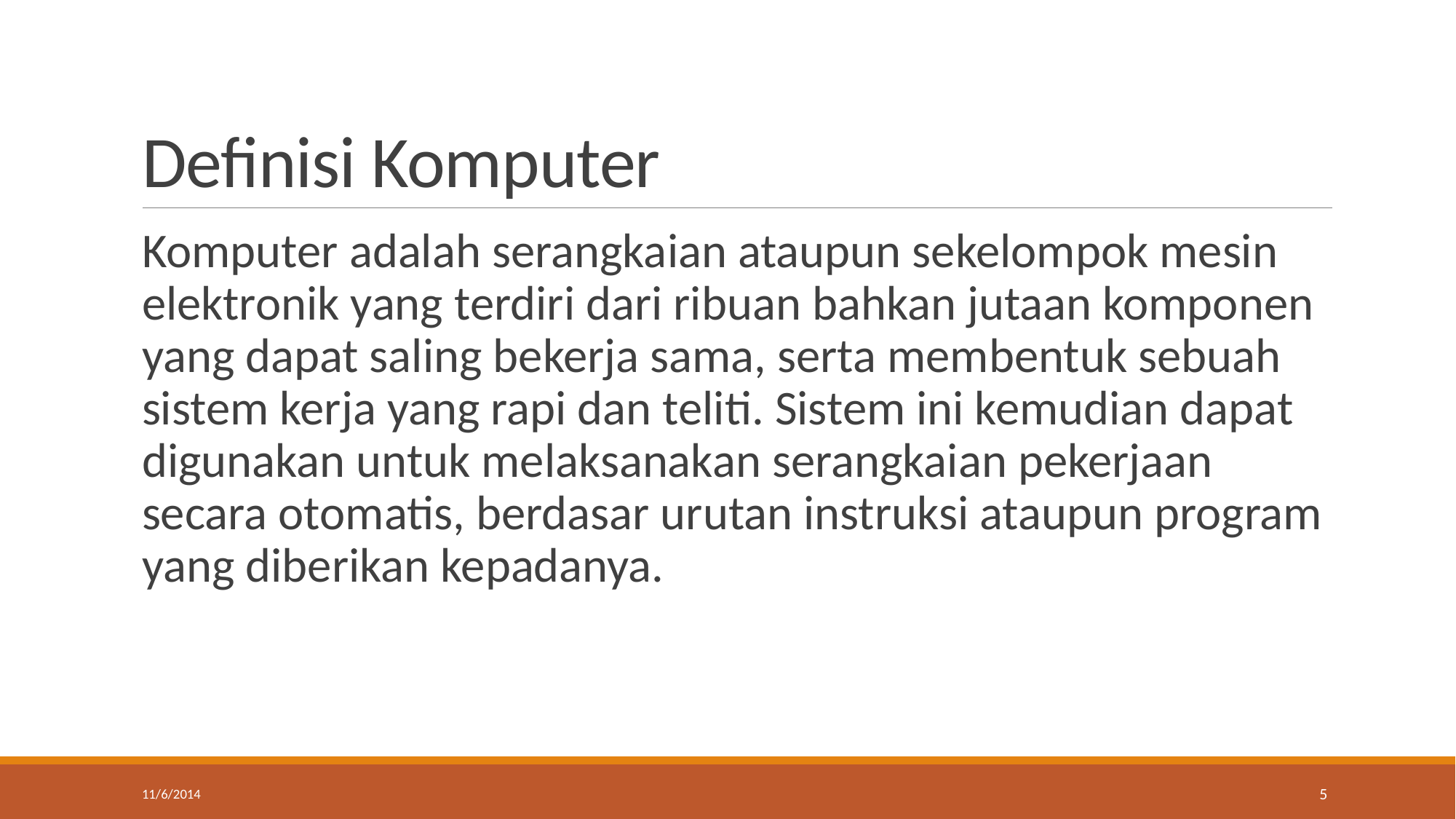

# Definisi Komputer
Komputer adalah serangkaian ataupun sekelompok mesin elektronik yang terdiri dari ribuan bahkan jutaan komponen yang dapat saling bekerja sama, serta membentuk sebuah sistem kerja yang rapi dan teliti. Sistem ini kemudian dapat digunakan untuk melaksanakan serangkaian pekerjaan secara otomatis, berdasar urutan instruksi ataupun program yang diberikan kepadanya.
11/6/2014
5